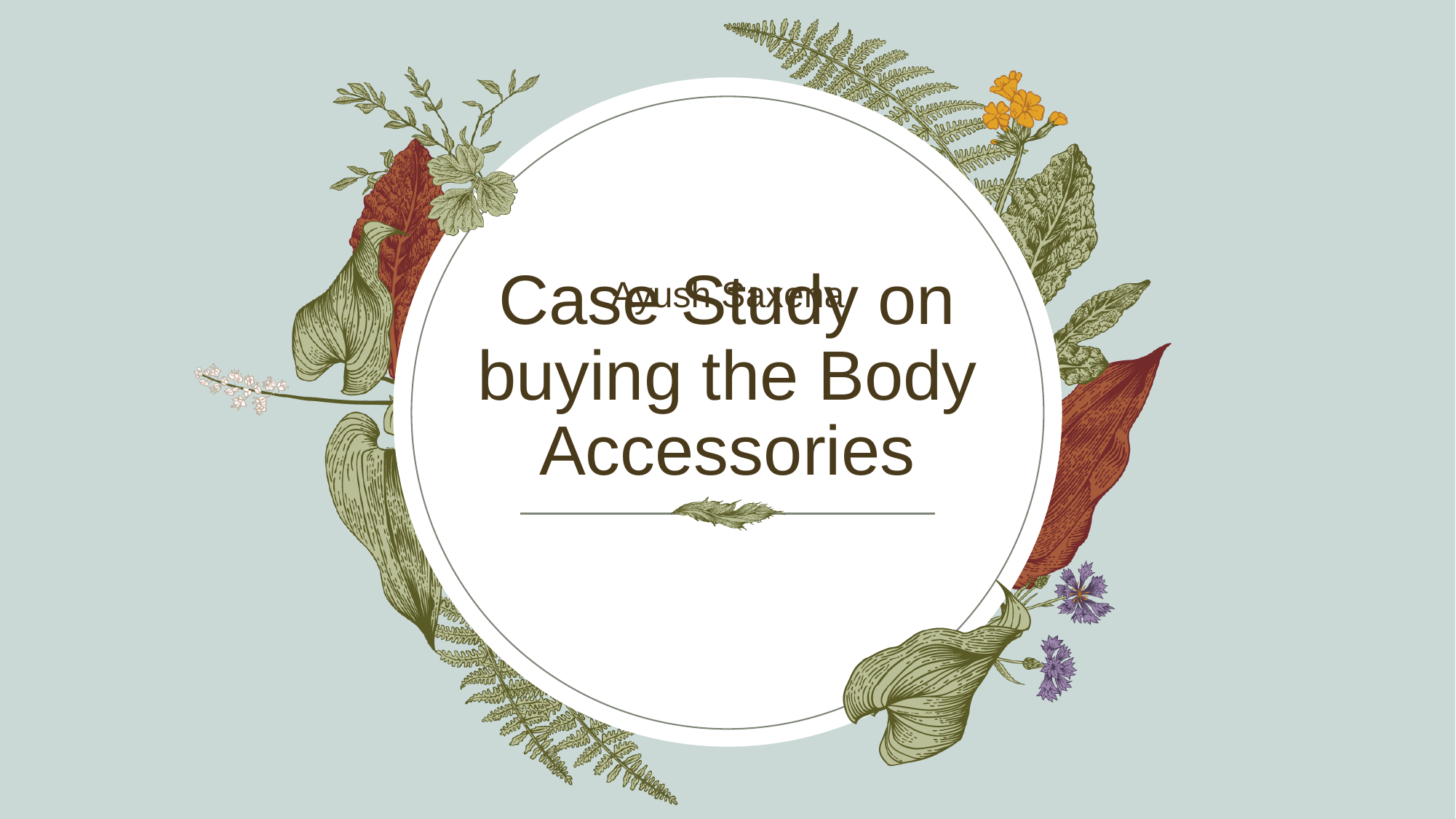

Ayush Saxena​
# Case Study on buying the Body Accessories